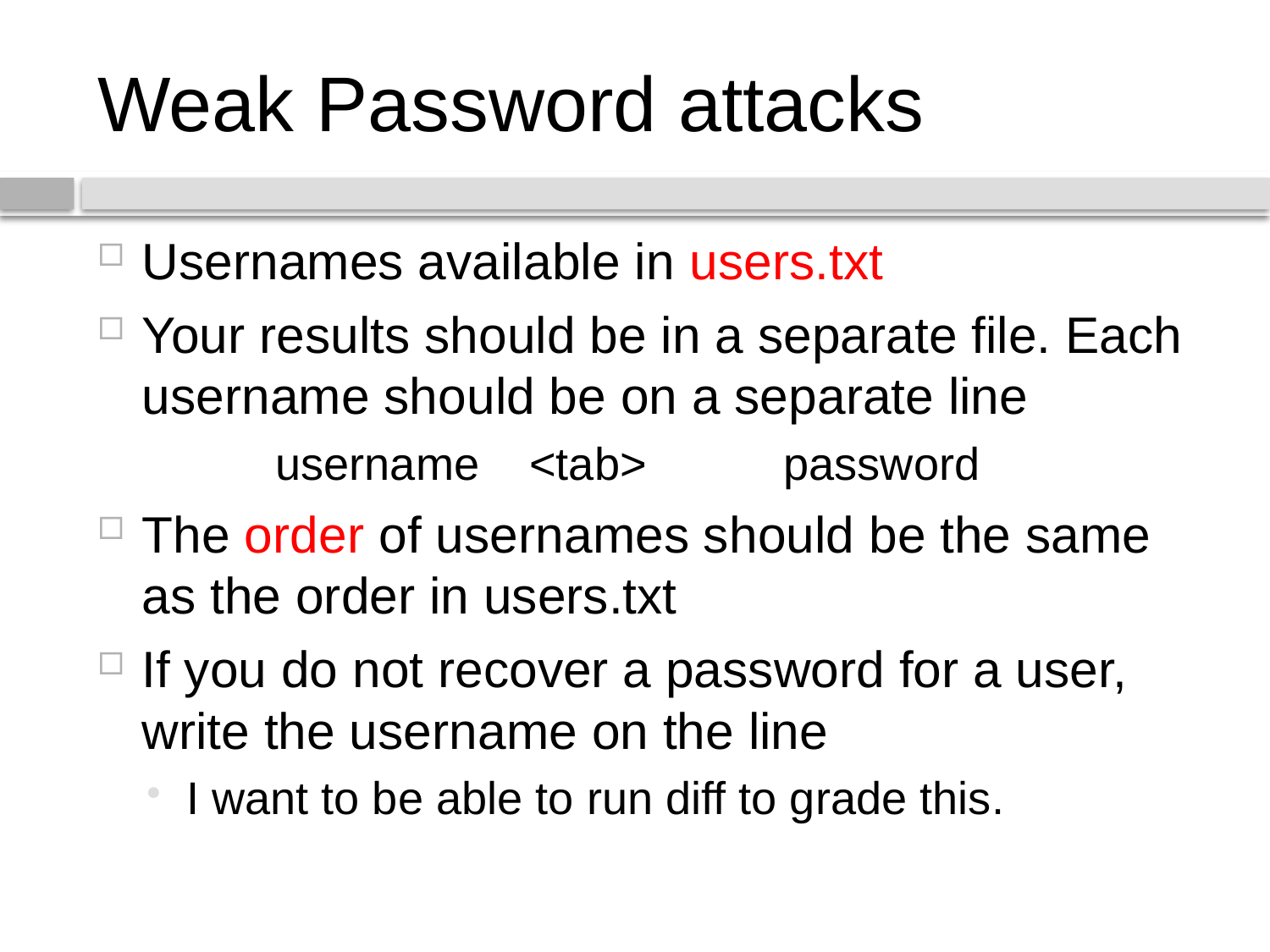

# Weak Password attacks
Usernames available in users.txt
Your results should be in a separate file. Each username should be on a separate line
	username  	<tab>		password
The order of usernames should be the same as the order in users.txt
If you do not recover a password for a user, write the username on the line
I want to be able to run diff to grade this.